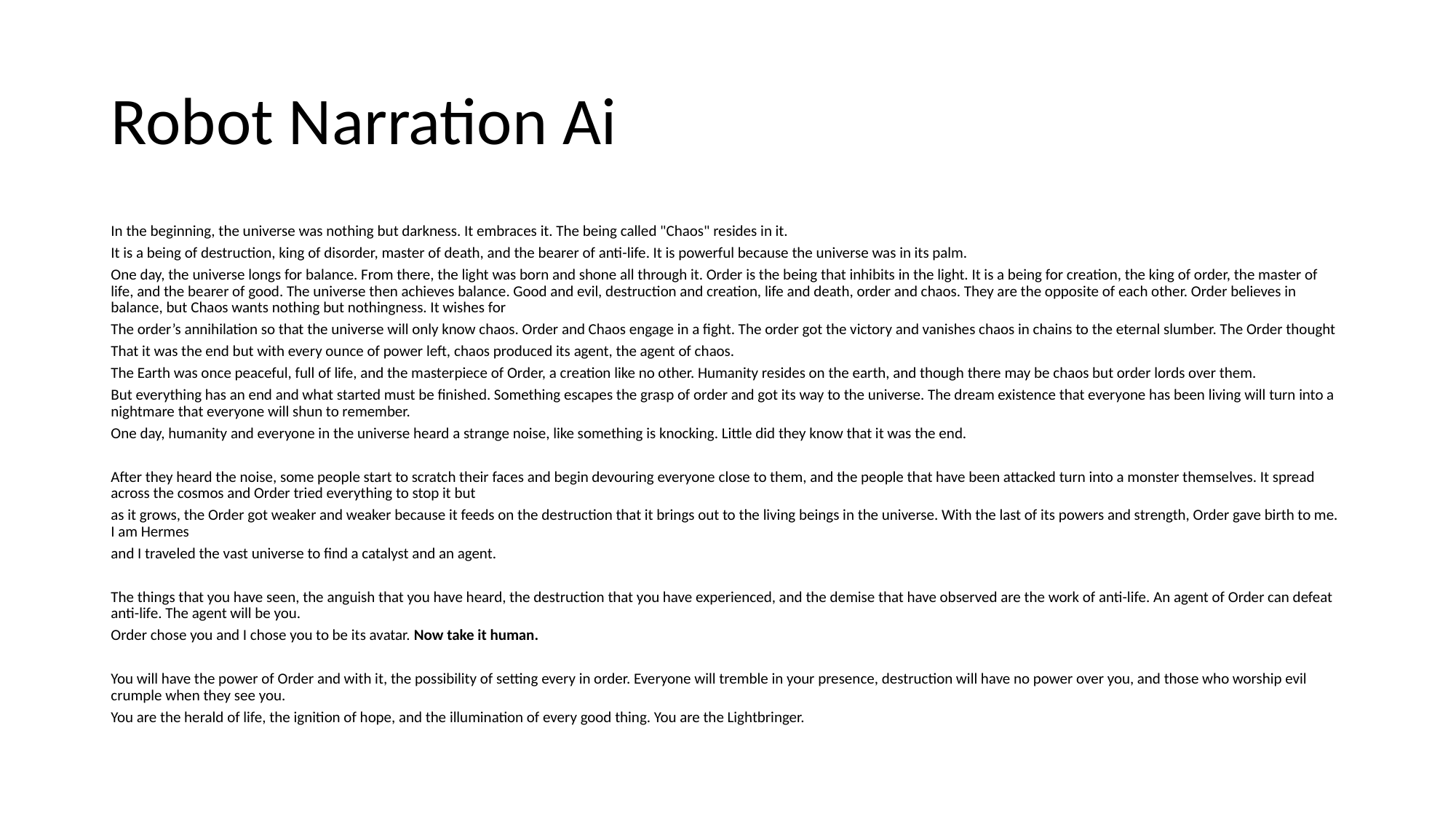

# Robot Narration Ai
In the beginning, the universe was nothing but darkness. It embraces it. The being called "Chaos" resides in it.
It is a being of destruction, king of disorder, master of death, and the bearer of anti-life. It is powerful because the universe was in its palm.
One day, the universe longs for balance. From there, the light was born and shone all through it. Order is the being that inhibits in the light. It is a being for creation, the king of order, the master of life, and the bearer of good. The universe then achieves balance. Good and evil, destruction and creation, life and death, order and chaos. They are the opposite of each other. Order believes in balance, but Chaos wants nothing but nothingness. It wishes for
The order’s annihilation so that the universe will only know chaos. Order and Chaos engage in a fight. The order got the victory and vanishes chaos in chains to the eternal slumber. The Order thought
That it was the end but with every ounce of power left, chaos produced its agent, the agent of chaos.
The Earth was once peaceful, full of life, and the masterpiece of Order, a creation like no other. Humanity resides on the earth, and though there may be chaos but order lords over them.
But everything has an end and what started must be finished. Something escapes the grasp of order and got its way to the universe. The dream existence that everyone has been living will turn into a nightmare that everyone will shun to remember.
One day, humanity and everyone in the universe heard a strange noise, like something is knocking. Little did they know that it was the end.

After they heard the noise, some people start to scratch their faces and begin devouring everyone close to them, and the people that have been attacked turn into a monster themselves. It spread across the cosmos and Order tried everything to stop it but
as it grows, the Order got weaker and weaker because it feeds on the destruction that it brings out to the living beings in the universe. With the last of its powers and strength, Order gave birth to me. I am Hermes
and I traveled the vast universe to find a catalyst and an agent.

The things that you have seen, the anguish that you have heard, the destruction that you have experienced, and the demise that have observed are the work of anti-life. An agent of Order can defeat anti-life. The agent will be you.
Order chose you and I chose you to be its avatar. Now take it human.

You will have the power of Order and with it, the possibility of setting every in order. Everyone will tremble in your presence, destruction will have no power over you, and those who worship evil crumple when they see you.
You are the herald of life, the ignition of hope, and the illumination of every good thing. You are the Lightbringer.